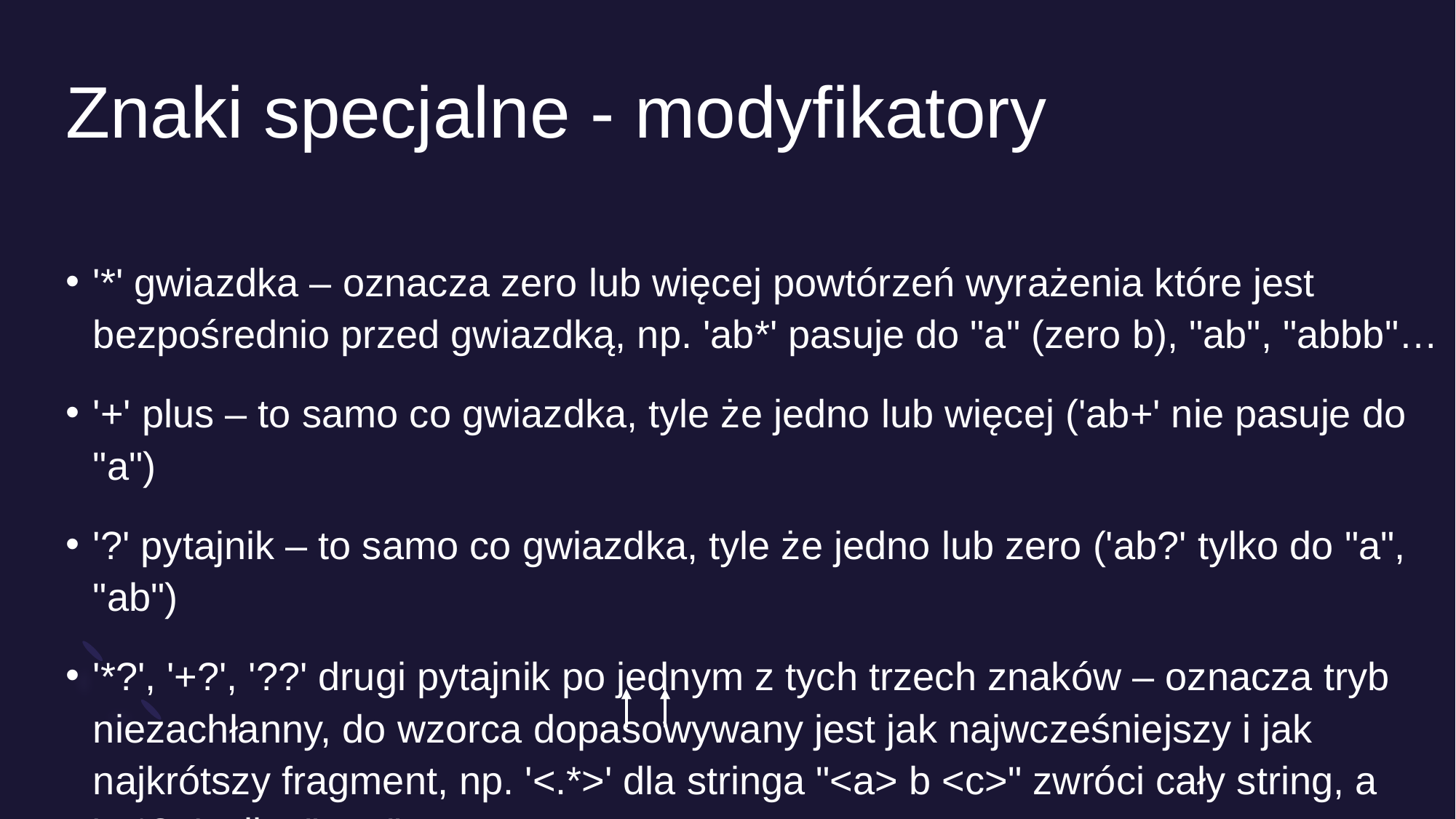

# Znaki specjalne - modyfikatory
'*' gwiazdka – oznacza zero lub więcej powtórzeń wyrażenia które jest bezpośrednio przed gwiazdką, np. 'ab*' pasuje do "a" (zero b), "ab", "abbb"…
'+' plus – to samo co gwiazdka, tyle że jedno lub więcej ('ab+' nie pasuje do "a")
'?' pytajnik – to samo co gwiazdka, tyle że jedno lub zero ('ab?' tylko do "a", "ab")
'*?', '+?', '??' drugi pytajnik po jednym z tych trzech znaków – oznacza tryb niezachłanny, do wzorca dopasowywany jest jak najwcześniejszy i jak najkrótszy fragment, np. '<.*>' dla stringa "<a> b <c>" zwróci cały string, a '<.*?>' tylko "<a>"